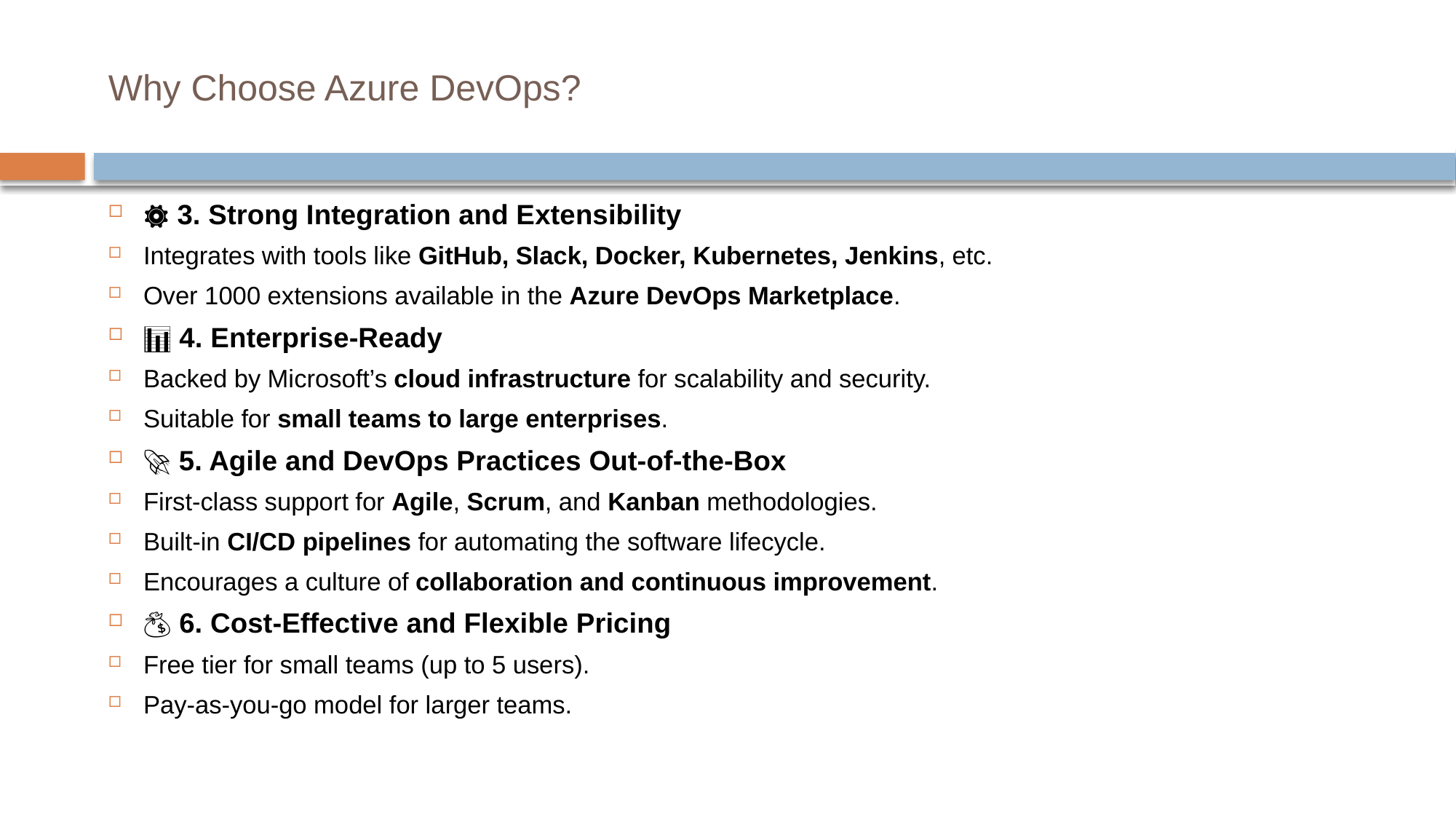

# Why Choose Azure DevOps?
⚙️ 3. Strong Integration and Extensibility
Integrates with tools like GitHub, Slack, Docker, Kubernetes, Jenkins, etc.
Over 1000 extensions available in the Azure DevOps Marketplace.
📊 4. Enterprise-Ready
Backed by Microsoft’s cloud infrastructure for scalability and security.
Suitable for small teams to large enterprises.
🚀 5. Agile and DevOps Practices Out-of-the-Box
First-class support for Agile, Scrum, and Kanban methodologies.
Built-in CI/CD pipelines for automating the software lifecycle.
Encourages a culture of collaboration and continuous improvement.
💰 6. Cost-Effective and Flexible Pricing
Free tier for small teams (up to 5 users).
Pay-as-you-go model for larger teams.